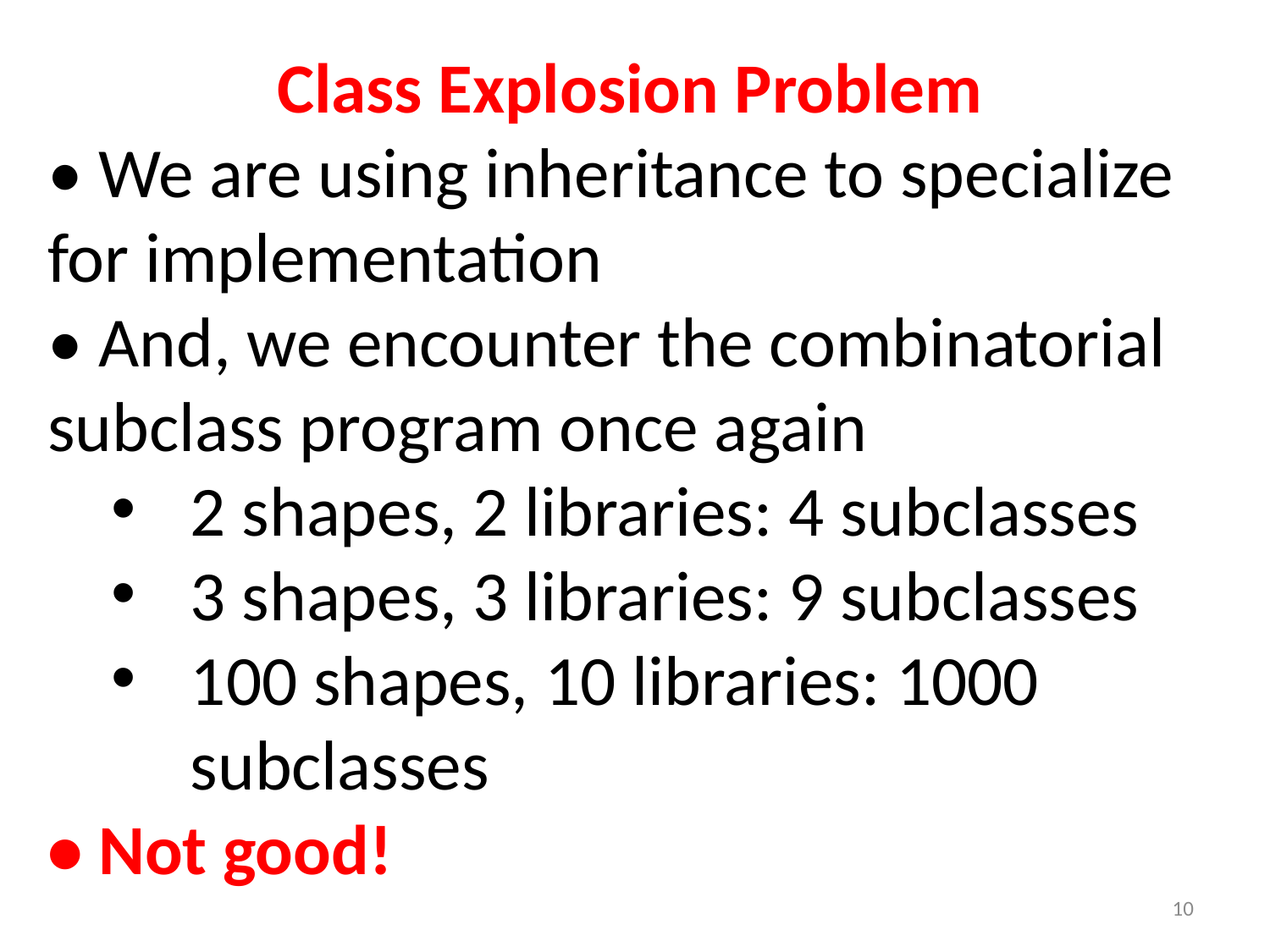

Class Explosion Problem
• We are using inheritance to specialize for implementation
• And, we encounter the combinatorial subclass program once again
2 shapes, 2 libraries: 4 subclasses
3 shapes, 3 libraries: 9 subclasses
100 shapes, 10 libraries: 1000 subclasses
• Not good!
10